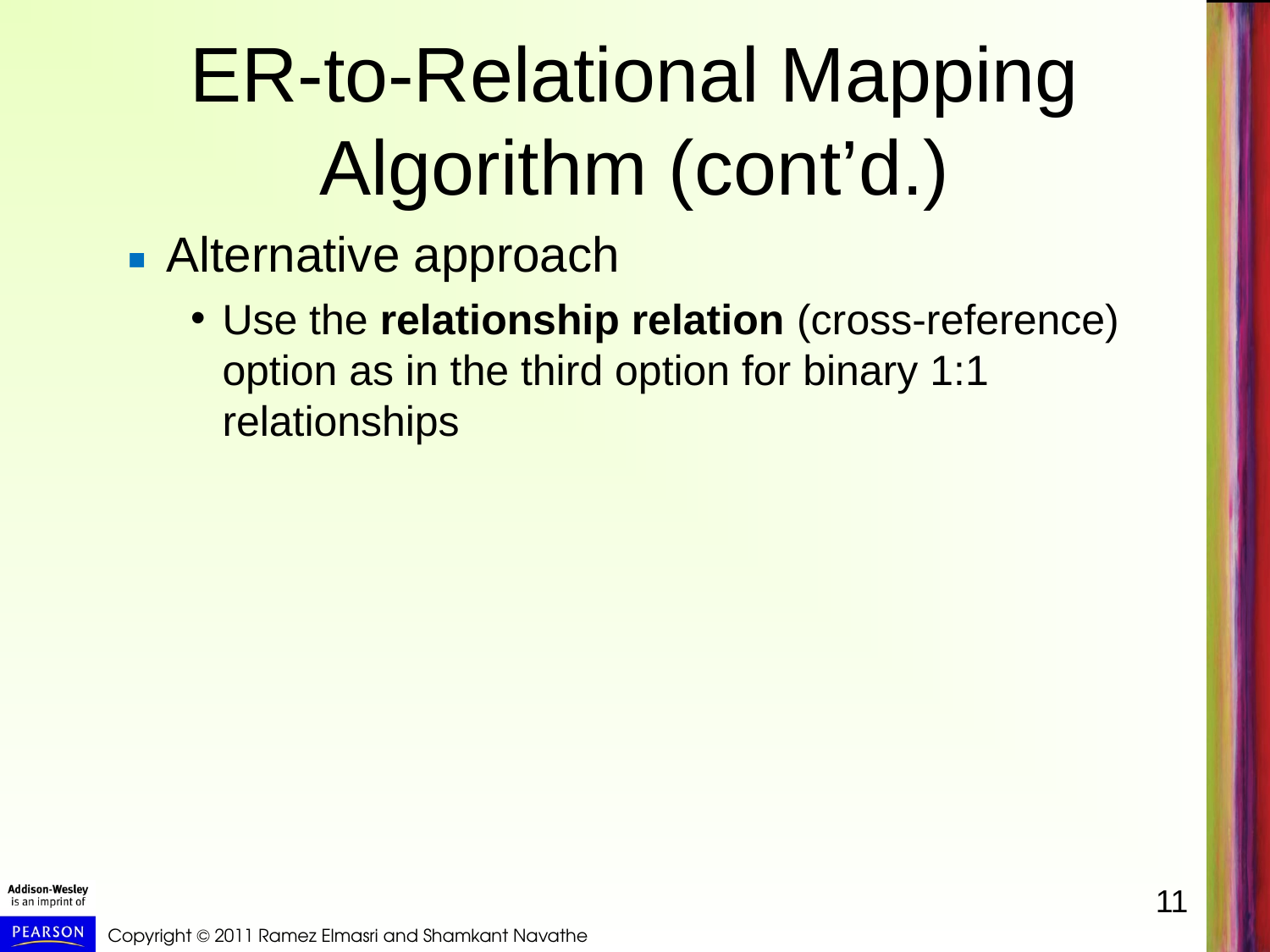

# ER-to-Relational Mapping Algorithm (cont’d.)
Alternative approach
Use the relationship relation (cross-reference) option as in the third option for binary 1:1 relationships
11